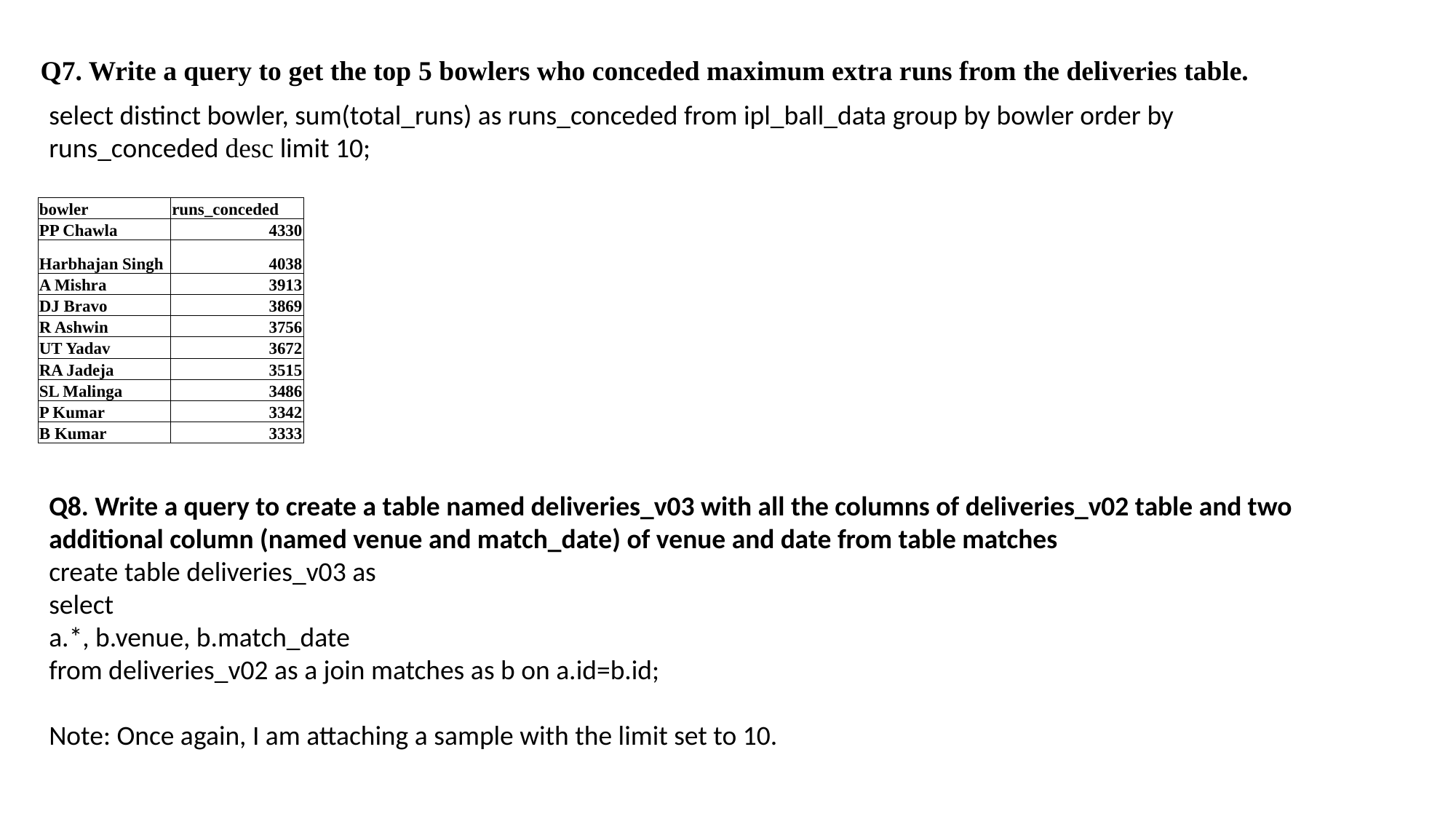

Q7. Write a query to get the top 5 bowlers who conceded maximum extra runs from the deliveries table.
select distinct bowler, sum(total_runs) as runs_conceded from ipl_ball_data group by bowler order by runs_conceded desc limit 10;
| bowler | runs\_conceded |
| --- | --- |
| PP Chawla | 4330 |
| Harbhajan Singh | 4038 |
| A Mishra | 3913 |
| DJ Bravo | 3869 |
| R Ashwin | 3756 |
| UT Yadav | 3672 |
| RA Jadeja | 3515 |
| SL Malinga | 3486 |
| P Kumar | 3342 |
| B Kumar | 3333 |
Q8. Write a query to create a table named deliveries_v03 with all the columns of deliveries_v02 table and two additional column (named venue and match_date) of venue and date from table matches
create table deliveries_v03 as
select
a.*, b.venue, b.match_date
from deliveries_v02 as a join matches as b on a.id=b.id;

Note: Once again, I am attaching a sample with the limit set to 10.